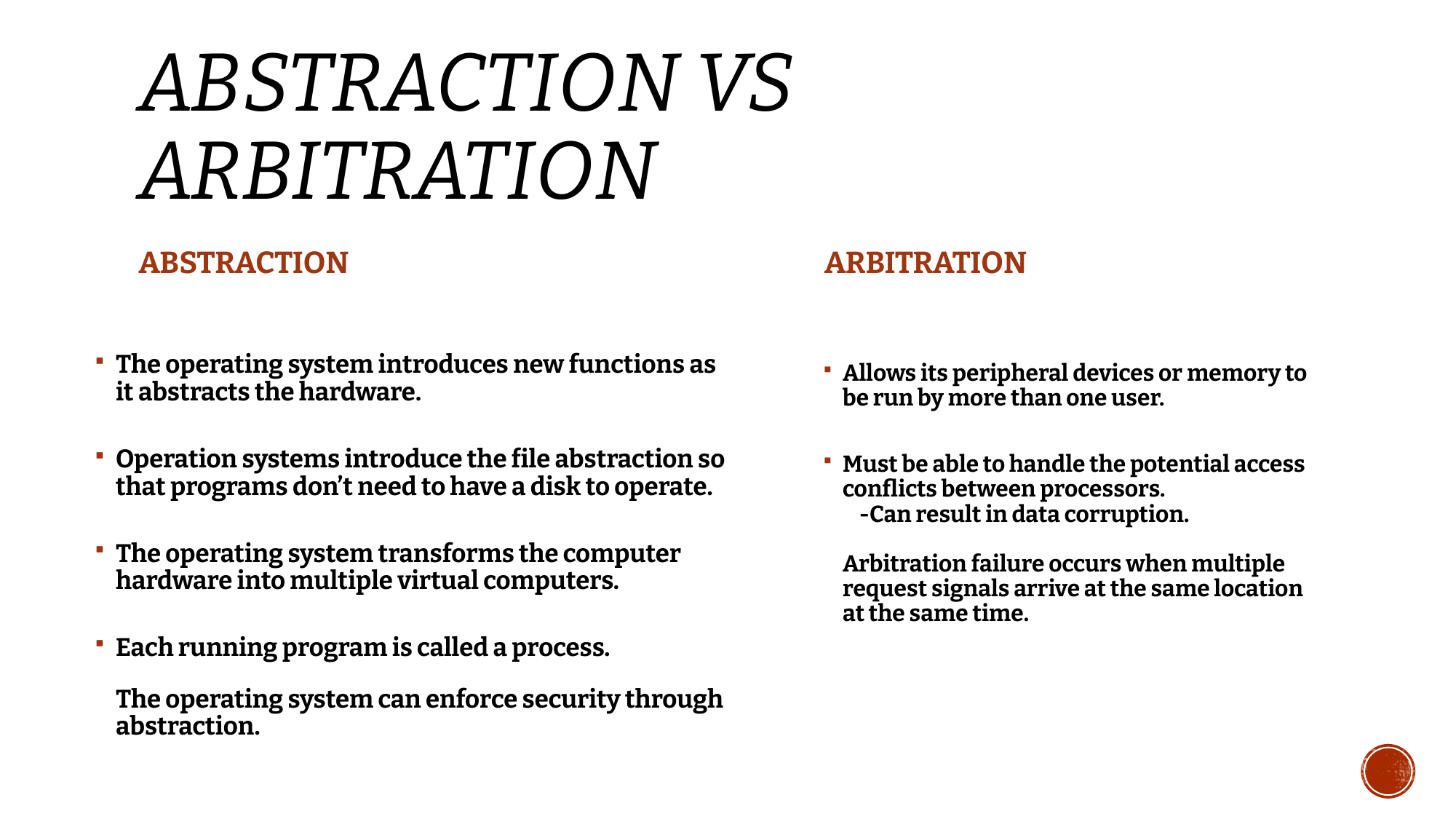

# Abstraction vs Arbitration
ABSTRACTION
ARBITRATION

The operating system introduces new functions as it abstracts the hardware.
Operation systems introduce the file abstraction so that programs don’t need to have a disk to operate.
The operating system transforms the computer hardware into multiple virtual computers.
Each running program is called a process. 
The operating system can enforce security through abstraction.

Allows its peripheral devices or memory to be run by more than one user.
Must be able to handle the potential access conflicts between processors.
    -Can result in data corruption.
Arbitration failure occurs when multiple request signals arrive at the same location at the same time.